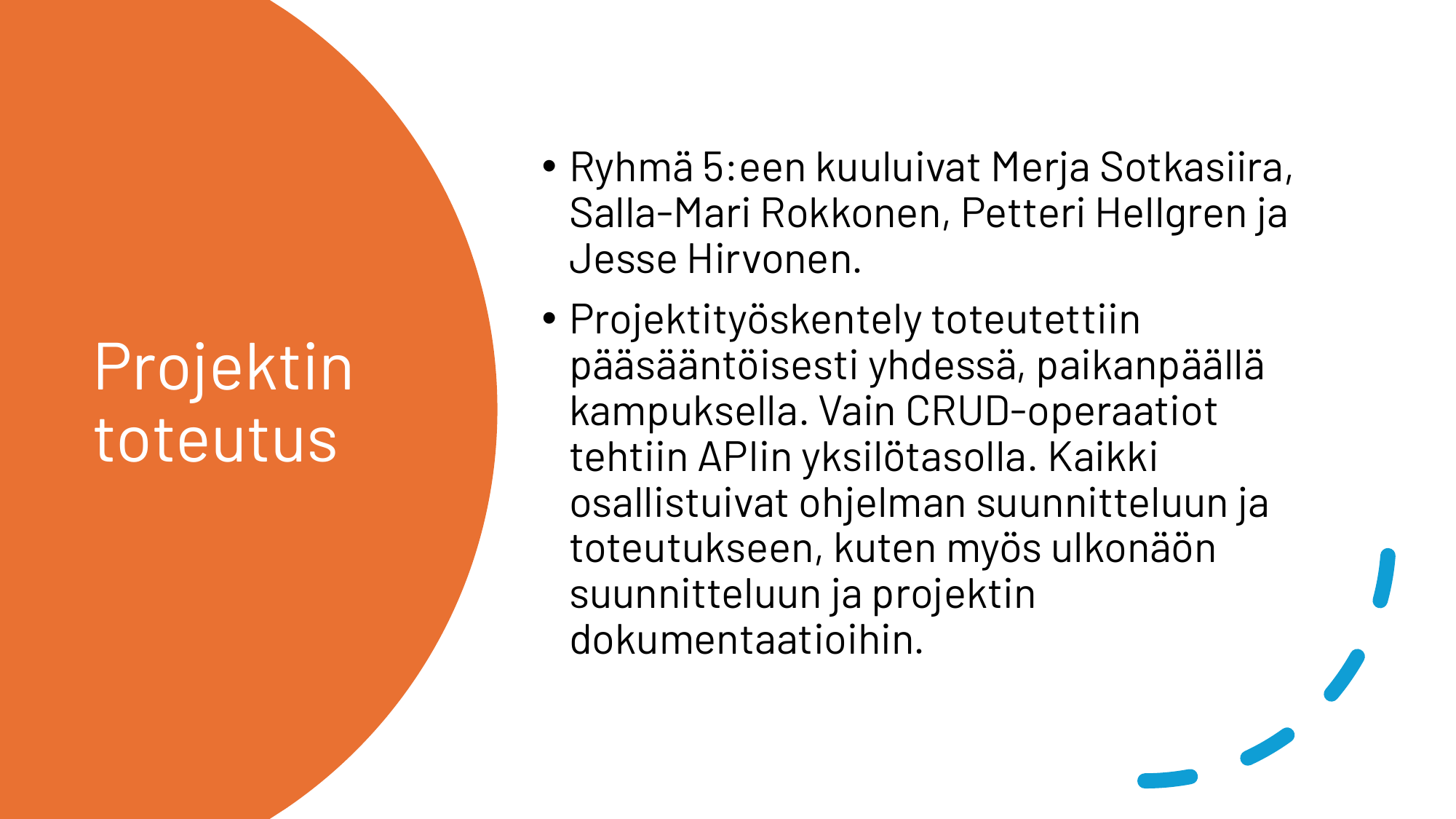

Ryhmä 5:een kuuluivat Merja Sotkasiira, Salla-Mari Rokkonen, Petteri Hellgren ja Jesse Hirvonen.
Projektityöskentely toteutettiin pääsääntöisesti yhdessä, paikanpäällä kampuksella. Vain CRUD-operaatiot tehtiin APIin yksilötasolla. Kaikki osallistuivat ohjelman suunnitteluun ja toteutukseen, kuten myös ulkonäön suunnitteluun ja projektin dokumentaatioihin.
# Projektin toteutus